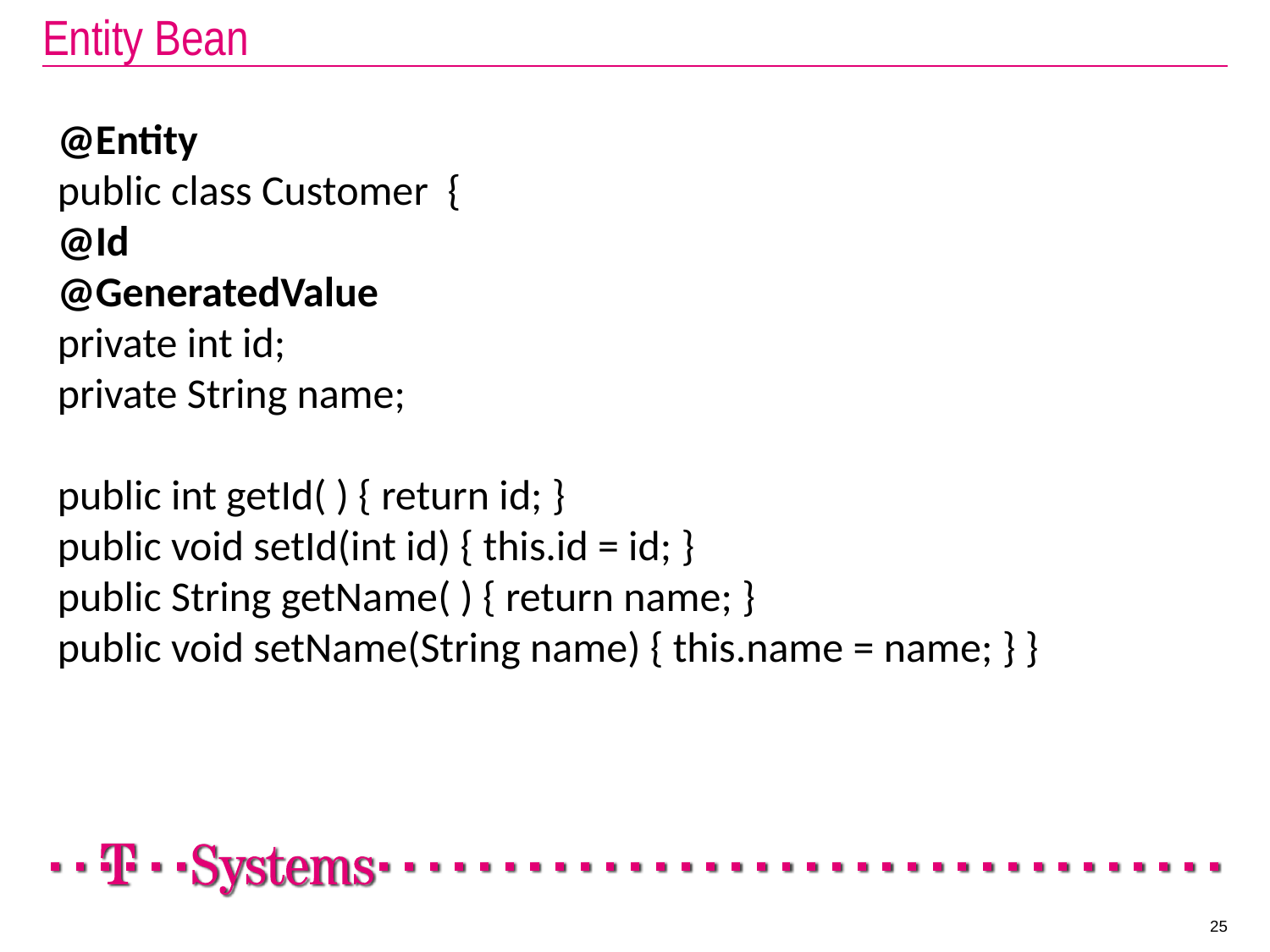

# Entity Bean

@Entity
public class Customer  {
@Id
@GeneratedValue
private int id;
private String name;

public int getId( ) { return id; }
public void setId(int id) { this.id = id; }
public String getName( ) { return name; }
public void setName(String name) { this.name = name; } }
25